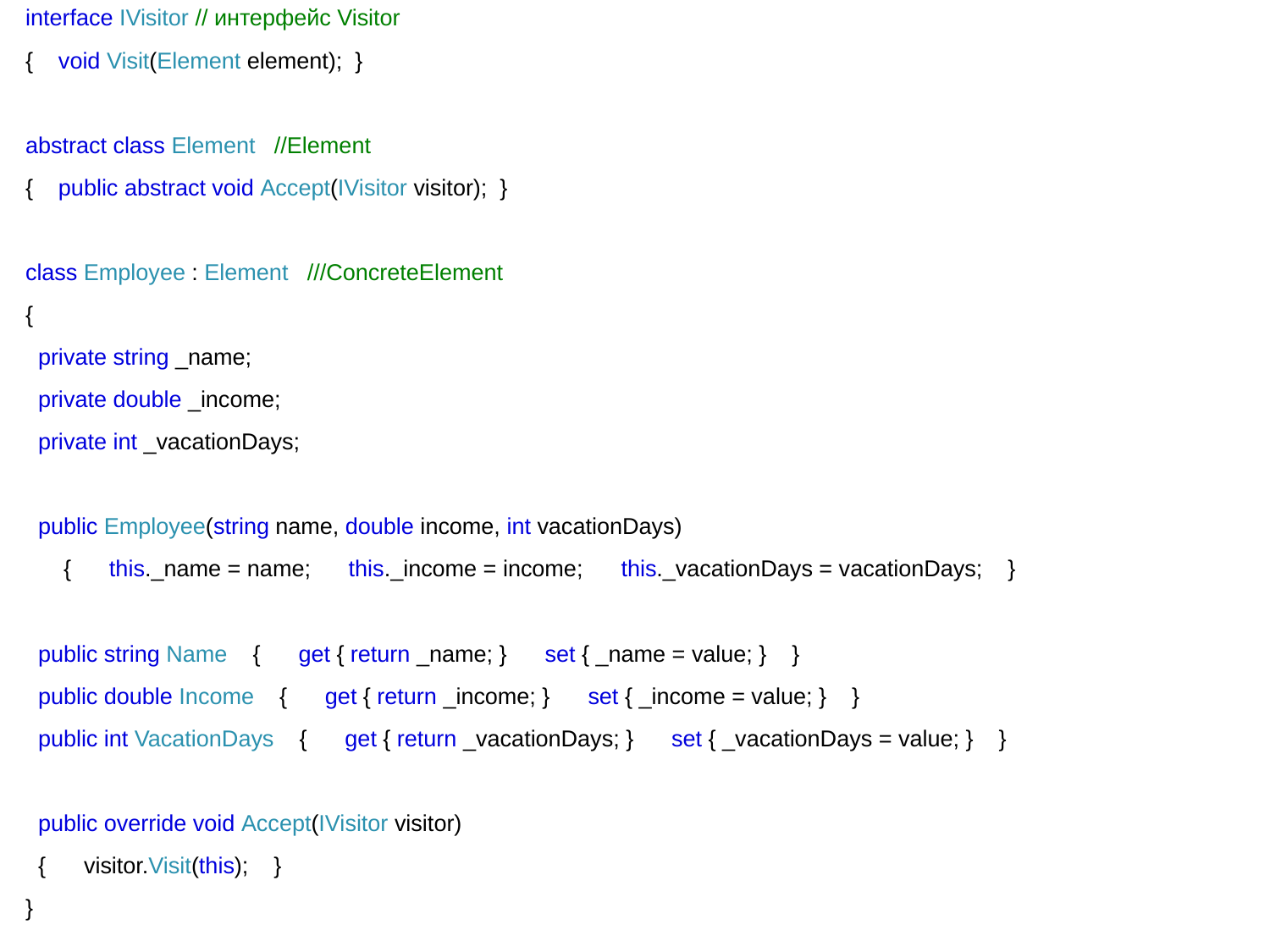

interface IVisitor // интерфейс Visitor
  {    void Visit(Element element);  }

  abstract class Element   //Element
  {    public abstract void Accept(IVisitor visitor);  }

  class Employee : Element   ///ConcreteElement
  {
    private string _name;
    private double _income;
    private int _vacationDays;

    public Employee(string name, double income, int vacationDays)
        {      this._name = name;      this._income = income;      this._vacationDays = vacationDays;    }

    public string Name    {      get { return _name; }      set { _name = value; }    }
    public double Income    {      get { return _income; }      set { _income = value; }    }
    public int VacationDays    {      get { return _vacationDays; }      set { _vacationDays = value; }    }

    public override void Accept(IVisitor visitor)
    {      visitor.Visit(this);    }
  }